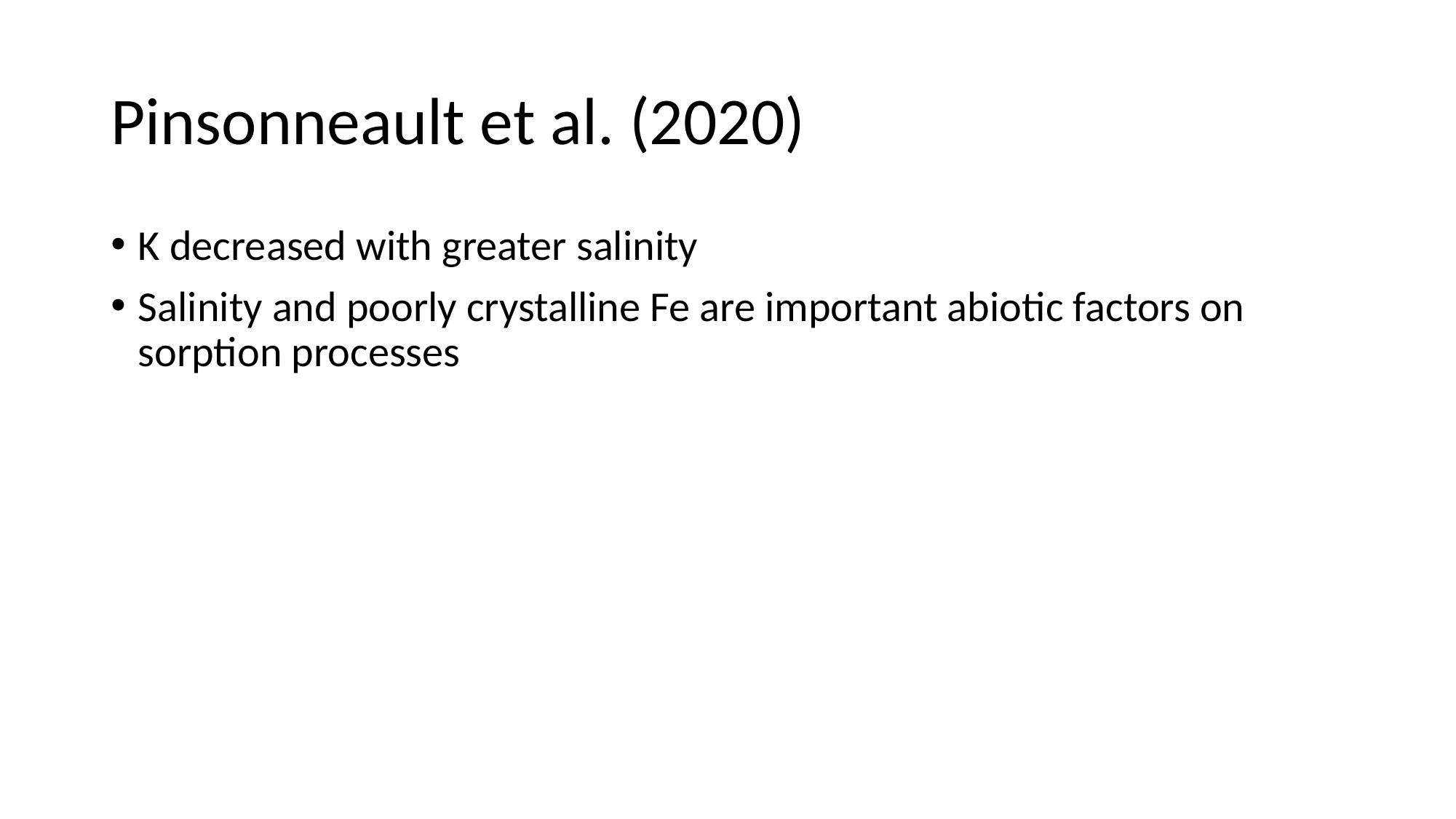

# Pinsonneault et al. (2020)
K decreased with greater salinity
Salinity and poorly crystalline Fe are important abiotic factors on sorption processes